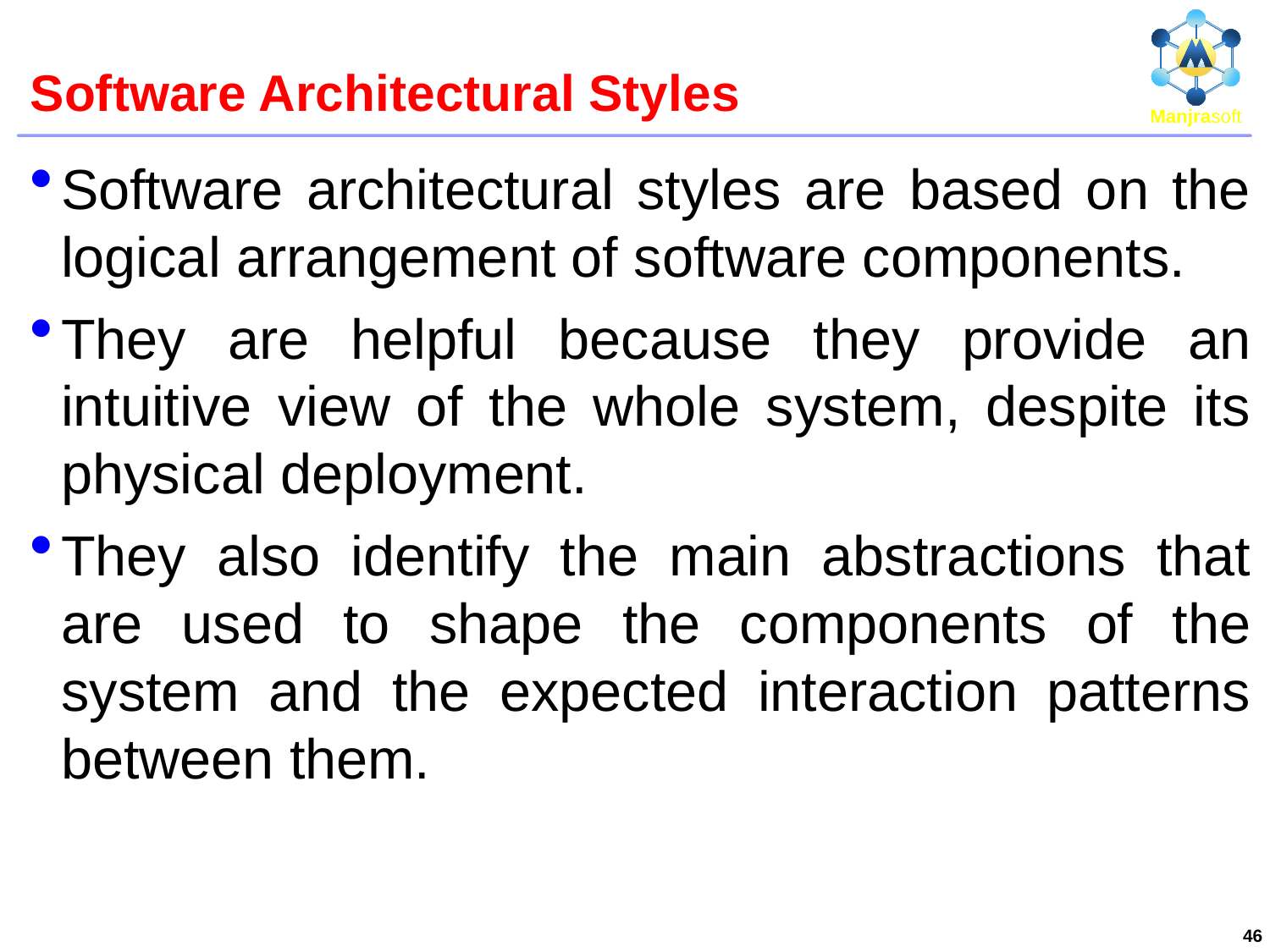

# Software Architectural Styles
Software architectural styles are based on the logical arrangement of software components.
They are helpful because they provide an intuitive view of the whole system, despite its physical deployment.
They also identify the main abstractions that are used to shape the components of the system and the expected interaction patterns between them.
46